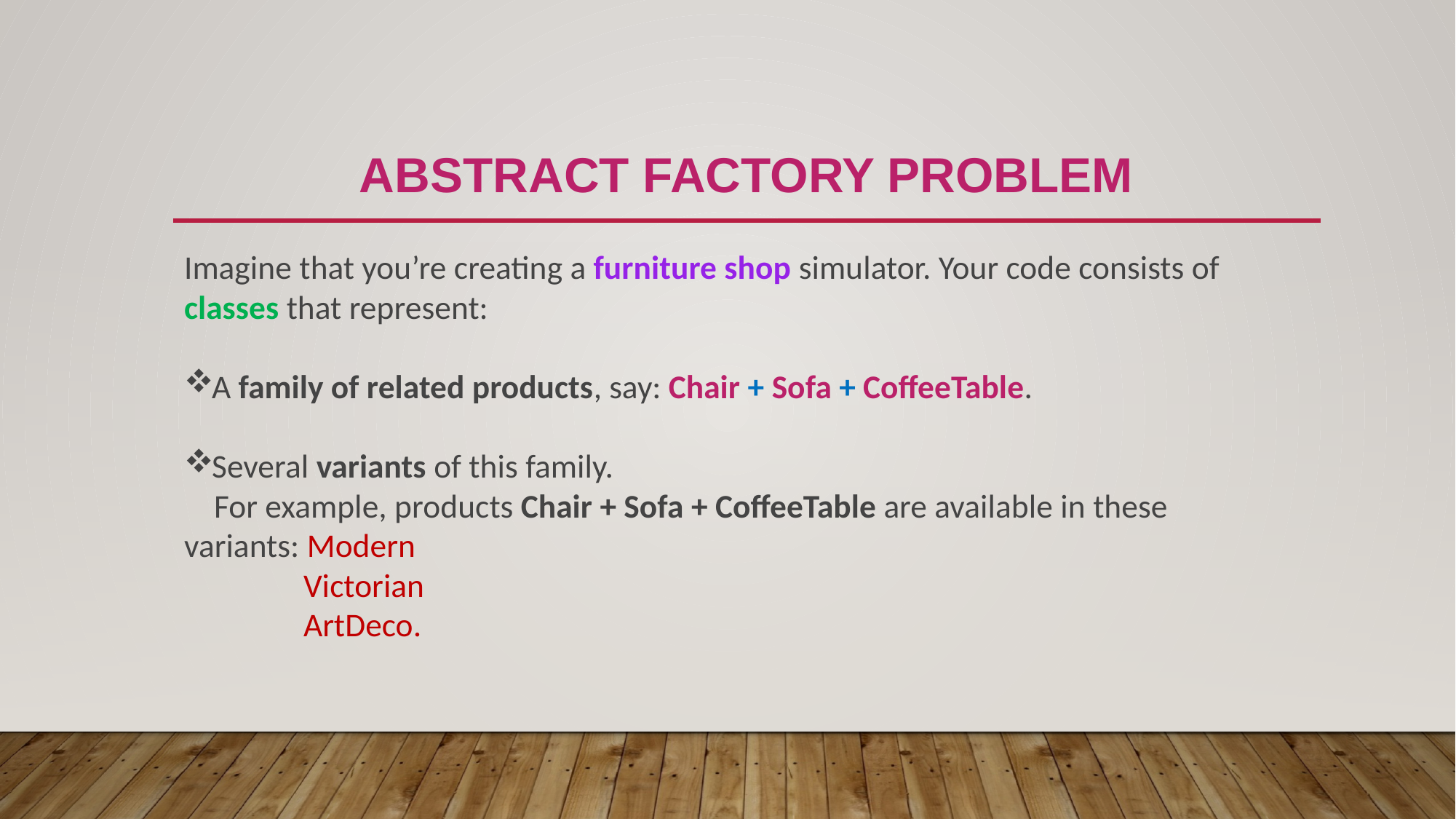

# Abstract Factory Problem
Imagine that you’re creating a furniture shop simulator. Your code consists of classes that represent:

A family of related products, say: Chair + Sofa + CoffeeTable.

Several variants of this family.
    For example, products Chair + Sofa + CoffeeTable are available in these             variants: Modern
                Victorian
                ArtDeco.